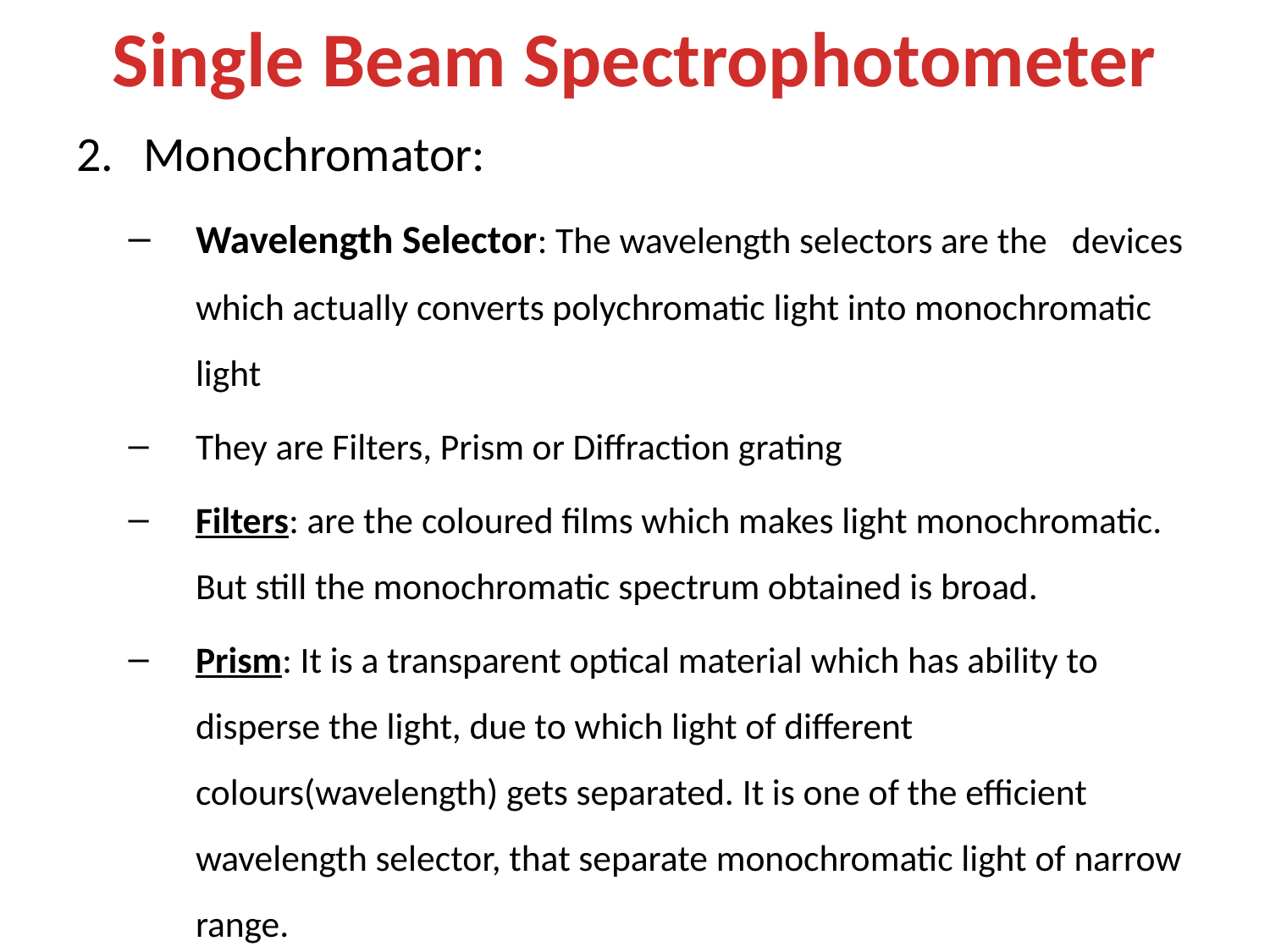

# Single Beam Spectrophotometer
Monochromator:
Wavelength Selector: The wavelength selectors are the   devices which actually converts polychromatic light into monochromatic light
They are Filters, Prism or Diffraction grating
Filters: are the coloured films which makes light monochromatic. But still the monochromatic spectrum obtained is broad.
Prism: It is a transparent optical material which has ability to disperse the light, due to which light of different colours(wavelength) gets separated. It is one of the efficient wavelength selector, that separate monochromatic light of narrow range.